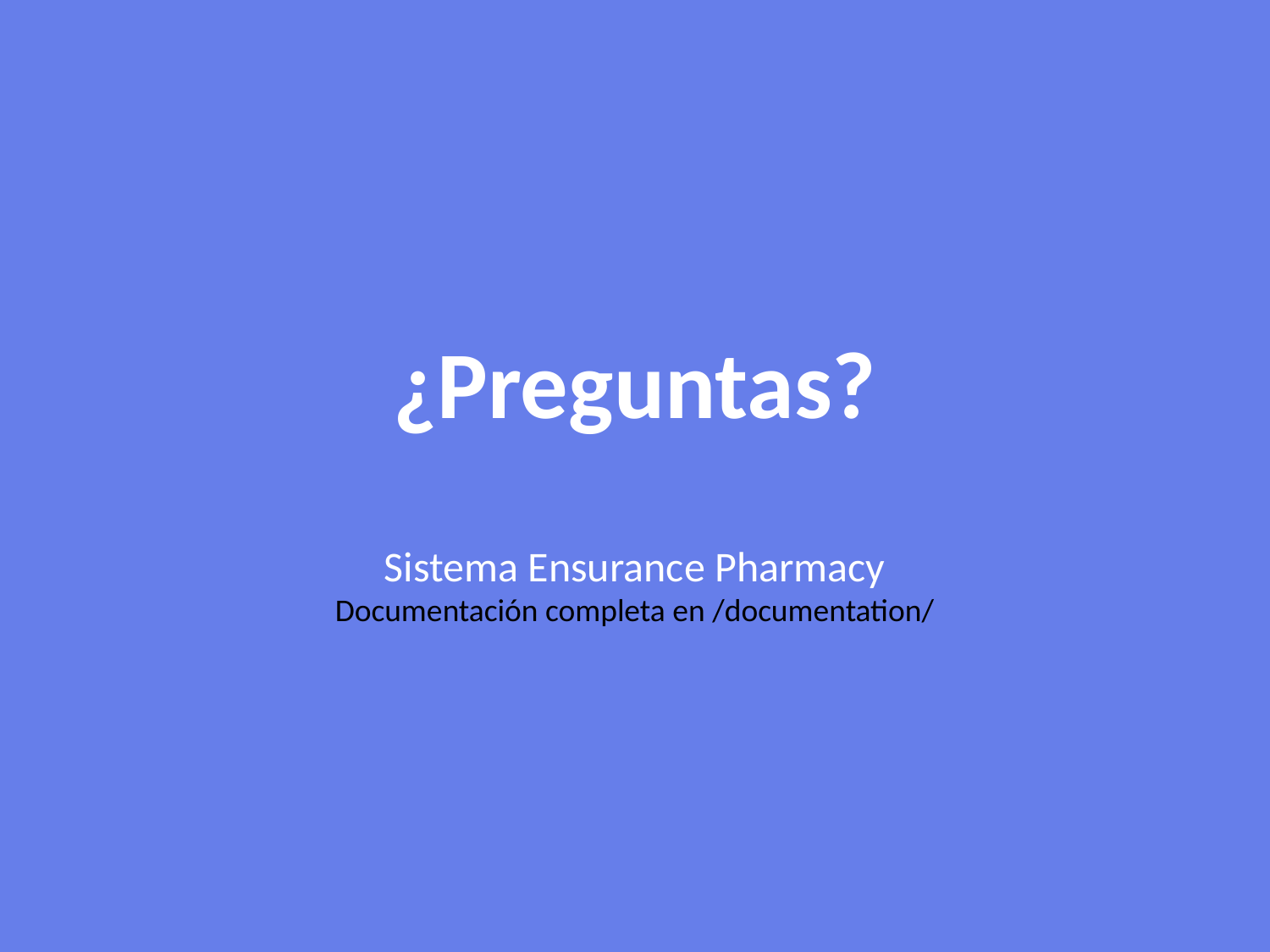

¿Preguntas?
Sistema Ensurance Pharmacy
Documentación completa en /documentation/